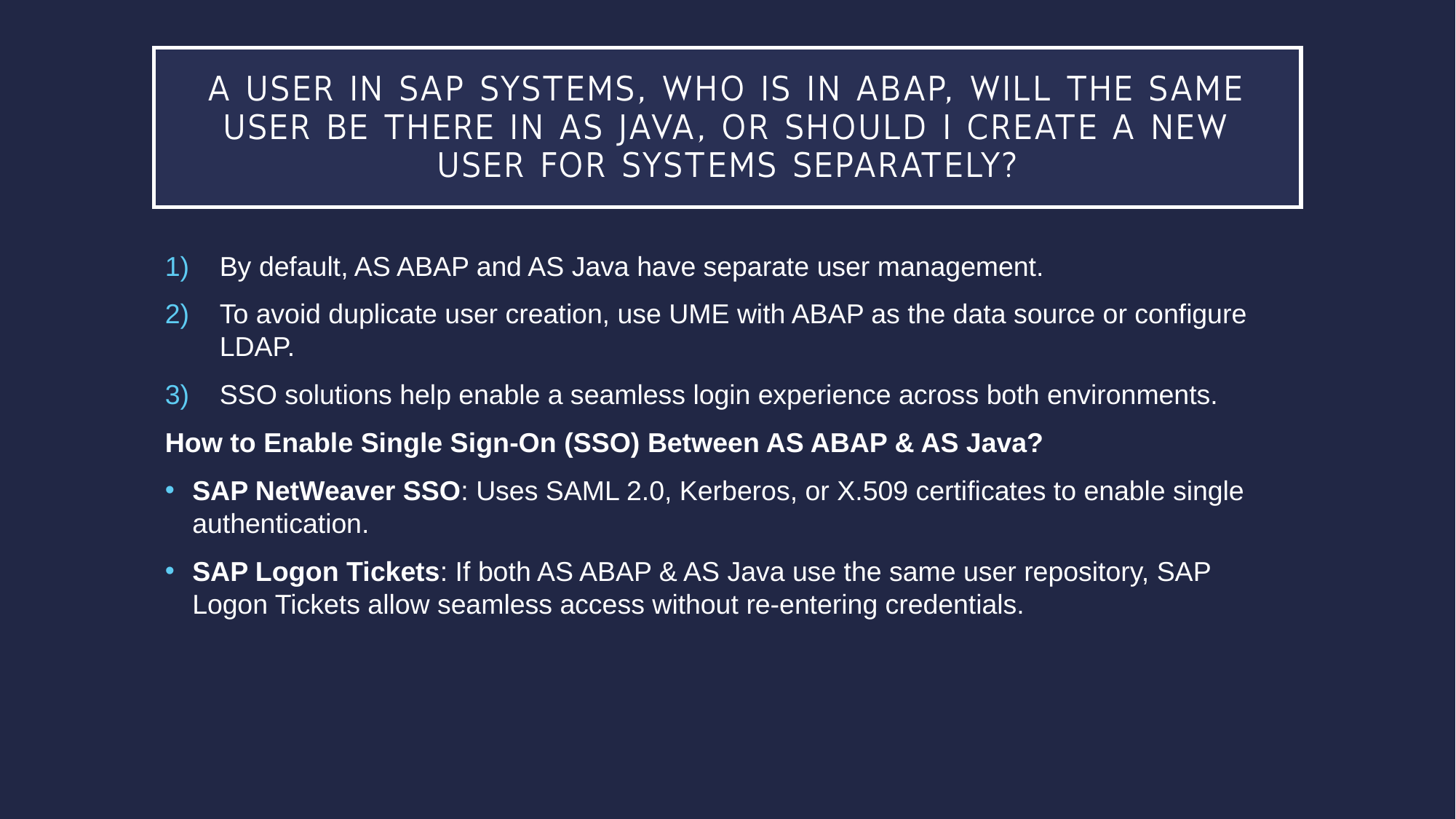

# A user in SAP systems, who is in ABAP, will the same user be there in AS Java, or should I create a new user for systems separately?
By default, AS ABAP and AS Java have separate user management.
To avoid duplicate user creation, use UME with ABAP as the data source or configure LDAP.
SSO solutions help enable a seamless login experience across both environments.
How to Enable Single Sign-On (SSO) Between AS ABAP & AS Java?
SAP NetWeaver SSO: Uses SAML 2.0, Kerberos, or X.509 certificates to enable single authentication.
SAP Logon Tickets: If both AS ABAP & AS Java use the same user repository, SAP Logon Tickets allow seamless access without re-entering credentials.